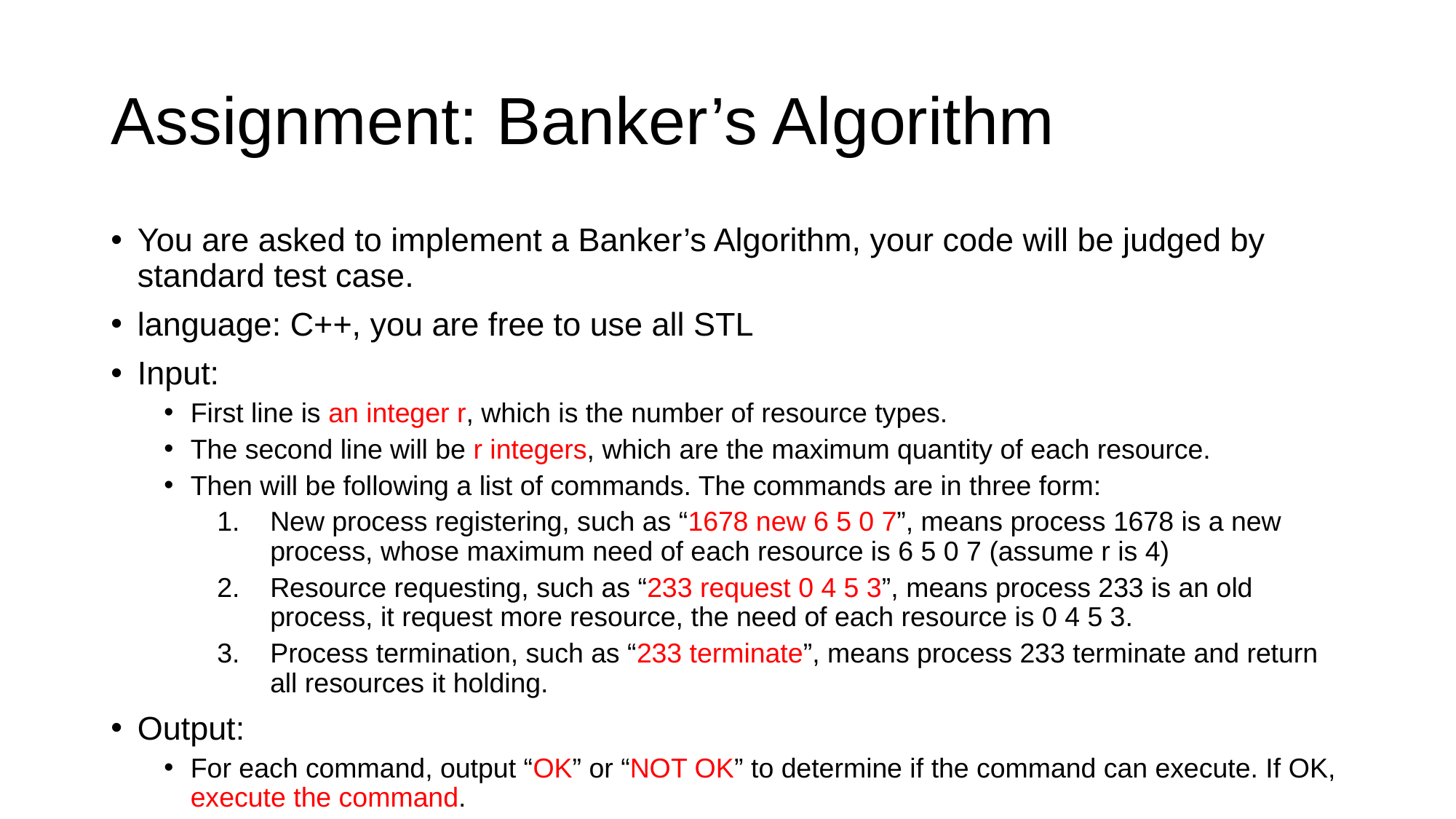

# Assignment: Banker’s Algorithm
You are asked to implement a Banker’s Algorithm, your code will be judged by standard test case.
language: C++, you are free to use all STL
Input:
First line is an integer r, which is the number of resource types.
The second line will be r integers, which are the maximum quantity of each resource.
Then will be following a list of commands. The commands are in three form:
New process registering, such as “1678 new 6 5 0 7”, means process 1678 is a new process, whose maximum need of each resource is 6 5 0 7 (assume r is 4)
Resource requesting, such as “233 request 0 4 5 3”, means process 233 is an old process, it request more resource, the need of each resource is 0 4 5 3.
Process termination, such as “233 terminate”, means process 233 terminate and return all resources it holding.
Output:
For each command, output “OK” or “NOT OK” to determine if the command can execute. If OK, execute the command.